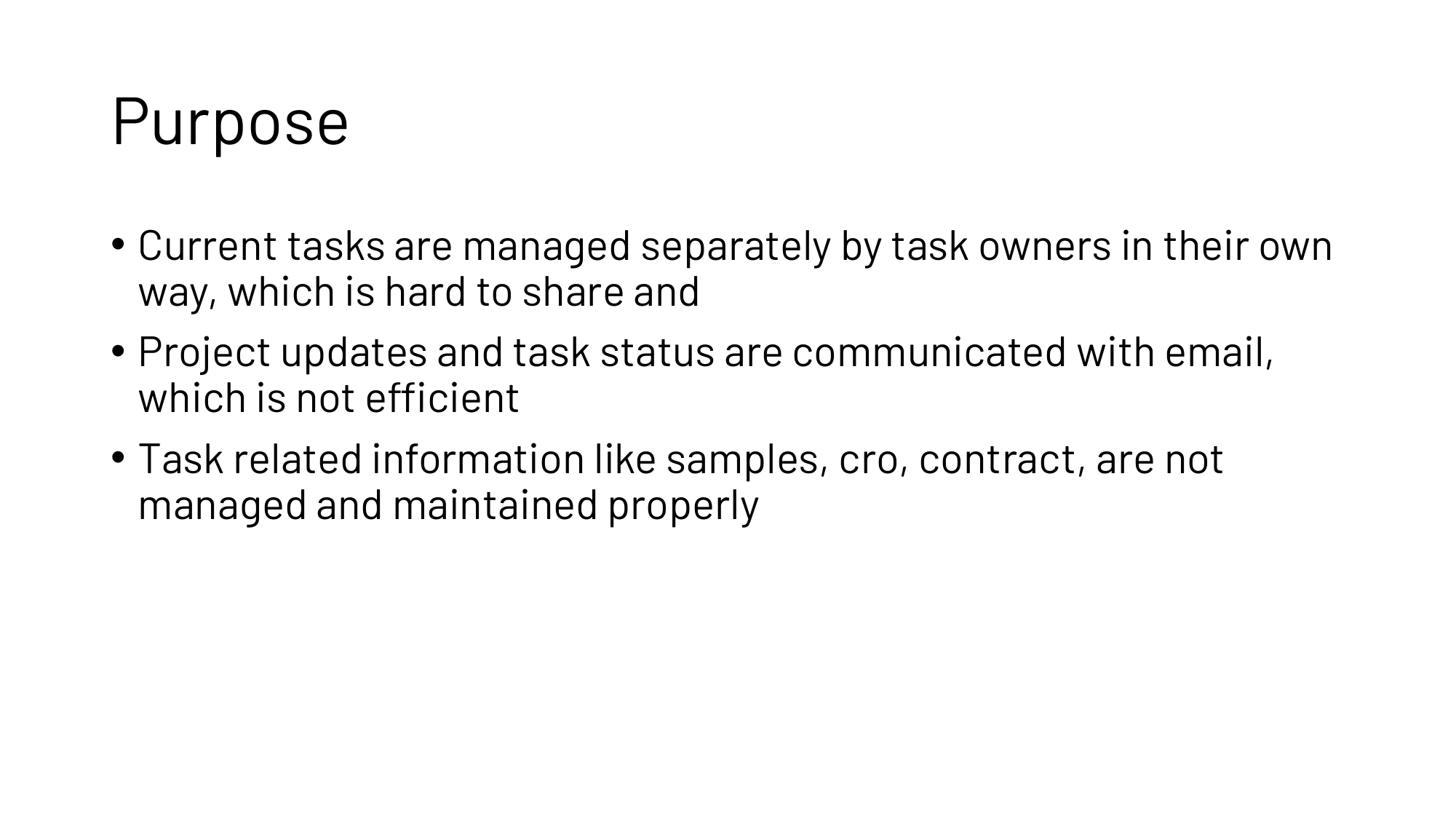

# Purpose
Current tasks are managed separately by task owners in their own way, which is hard to share and
Project updates and task status are communicated with email, which is not efficient
Task related information like samples, cro, contract, are not managed and maintained properly